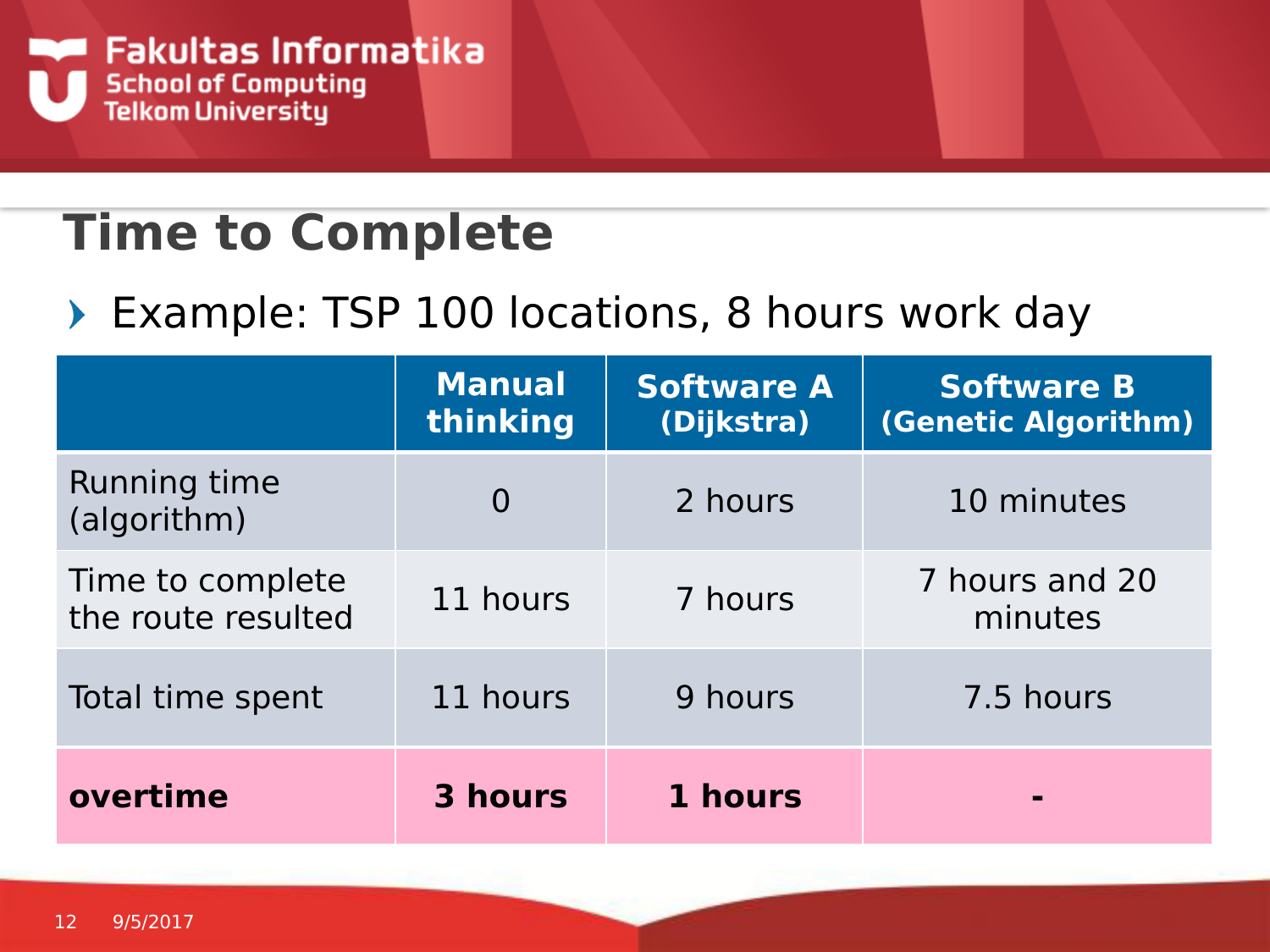

# Time to Complete
Example: TSP 100 locations, 8 hours work day
|  | Manual thinking |
| --- | --- |
| Running time (algorithm) | 0 |
| Time to complete the route resulted | 11 hours |
| Total time spent | 11 hours |
| Software A (Dijkstra) |
| --- |
| 2 hours |
| 7 hours |
| 9 hours |
| Software B (Genetic Algorithm) |
| --- |
| 10 minutes |
| 7 hours and 20 minutes |
| 7.5 hours |
| overtime | 3 hours |
| --- | --- |
| 1 hours |
| --- |
| - |
| --- |

12
9/5/2017